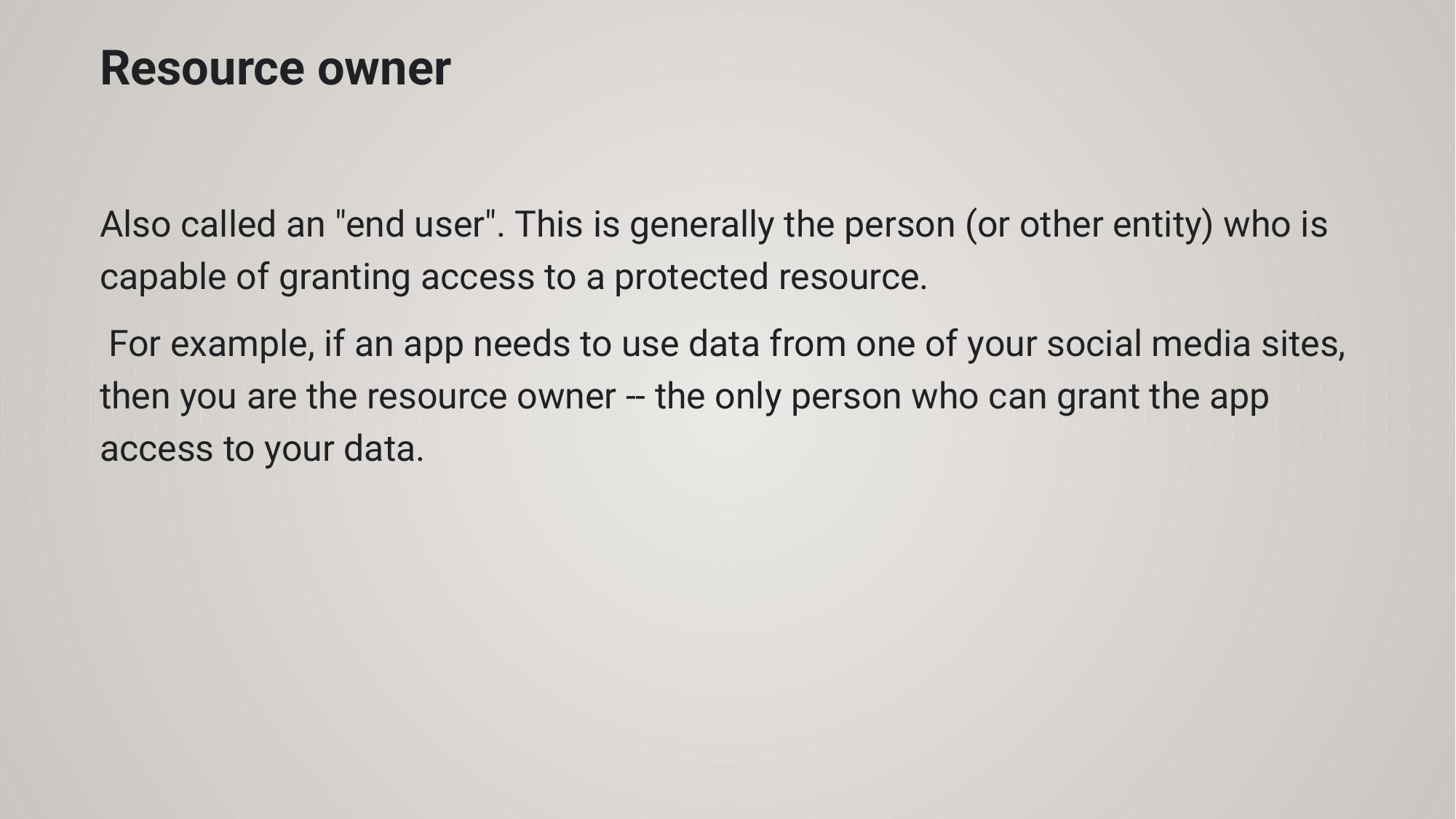

# Resource owner
Also called an "end user". This is generally the person (or other entity) who is capable of granting access to a protected resource.
 For example, if an app needs to use data from one of your social media sites, then you are the resource owner -- the only person who can grant the app access to your data.